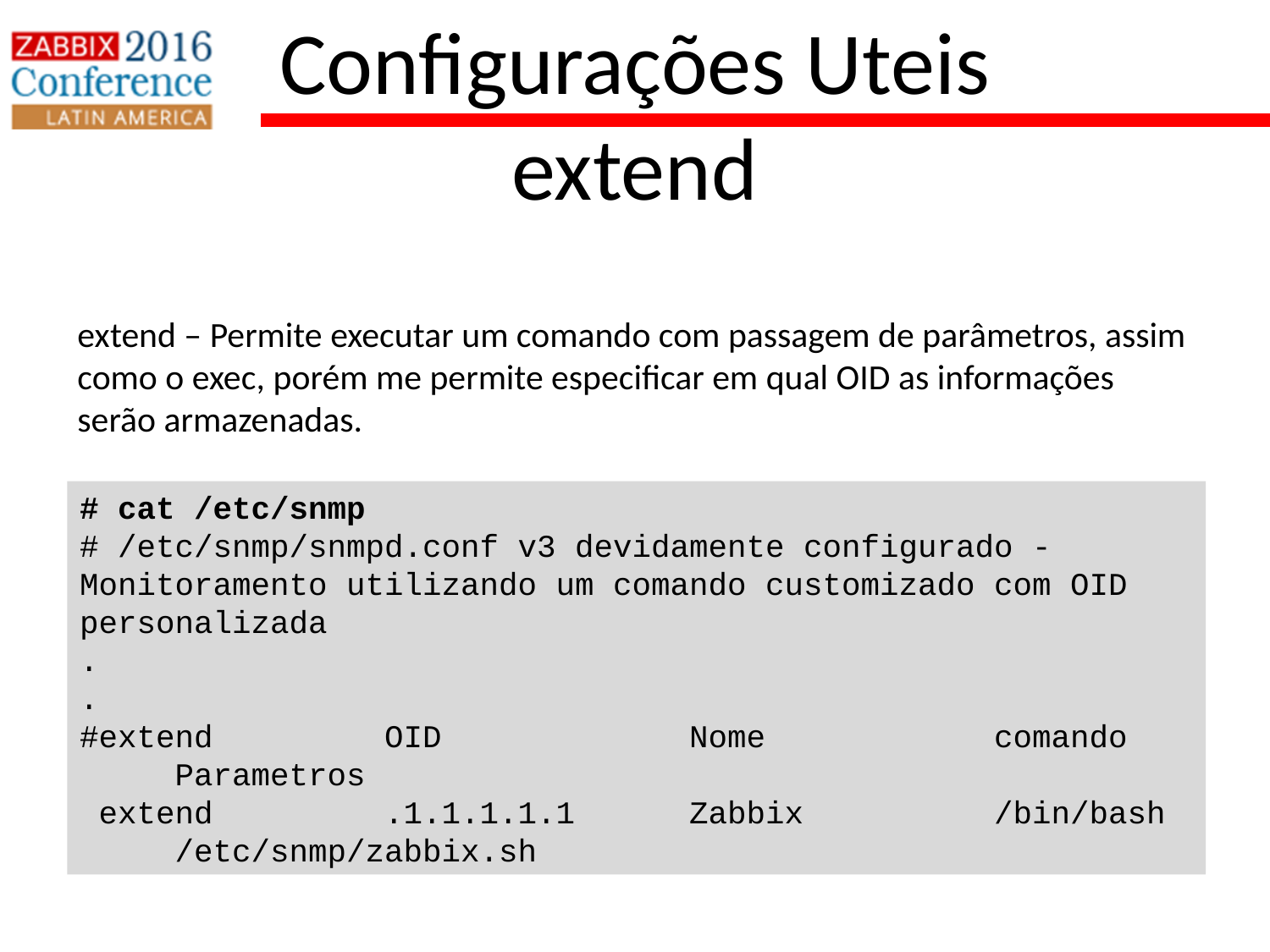

Configurações Uteis
extend
extend – Permite executar um comando com passagem de parâmetros, assim como o exec, porém me permite especificar em qual OID as informações serão armazenadas.
# cat /etc/snmp
# /etc/snmp/snmpd.conf v3 devidamente configurado - Monitoramento utilizando um comando customizado com OID personalizada
.
.
#extend         OID             Nome            comando         Parametros
 extend         .1.1.1.1.1      Zabbix          /bin/bash       /etc/snmp/zabbix.sh